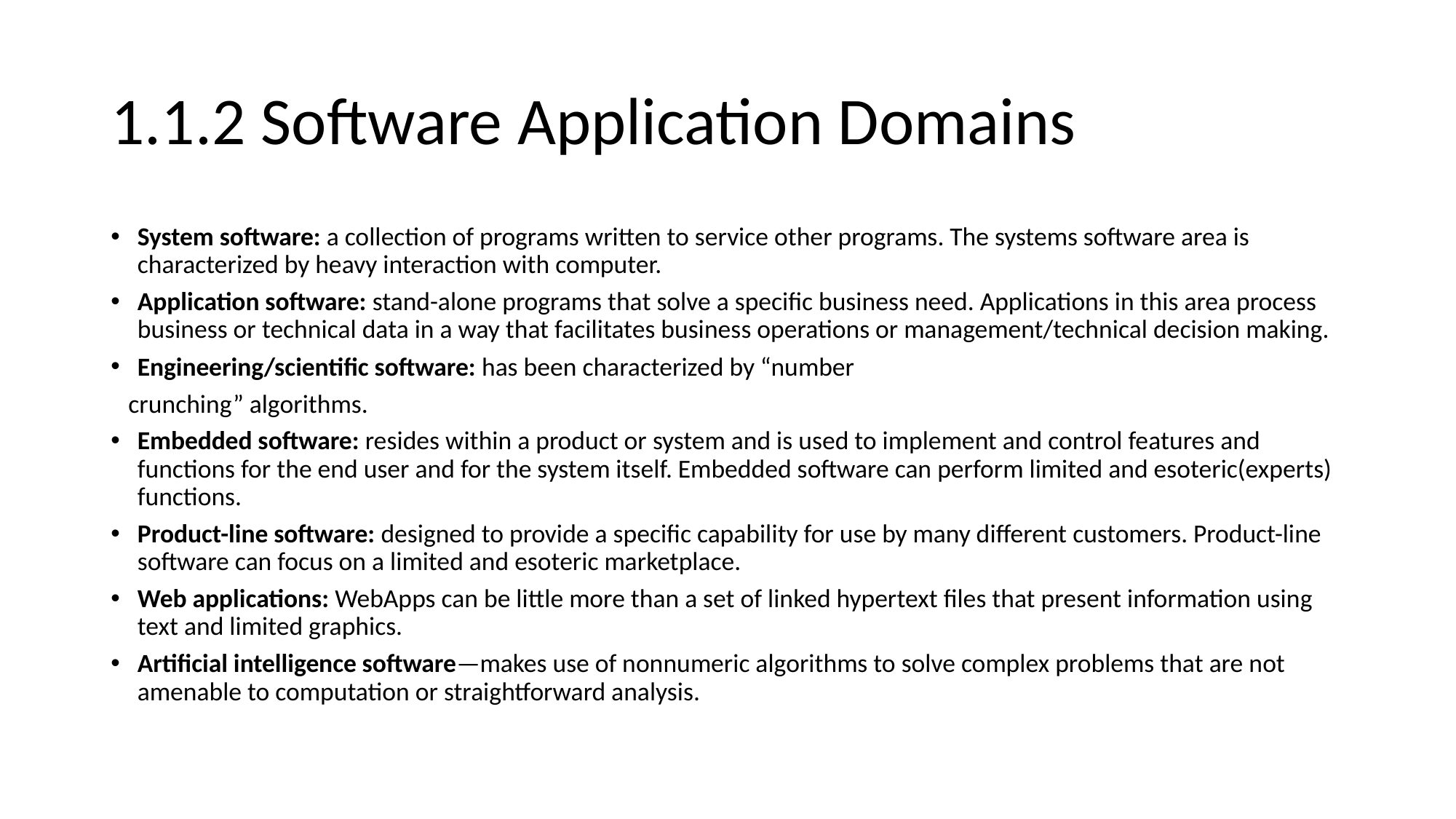

# 1.1.2 Software Application Domains
System software: a collection of programs written to service other programs. The systems software area is characterized by heavy interaction with computer.
Application software: stand-alone programs that solve a specific business need. Applications in this area process business or technical data in a way that facilitates business operations or management/technical decision making.
Engineering/scientific software: has been characterized by “number
   crunching” algorithms.
Embedded software: resides within a product or system and is used to implement and control features and functions for the end user and for the system itself. Embedded software can perform limited and esoteric(experts) functions.
Product-line software: designed to provide a specific capability for use by many different customers. Product-line software can focus on a limited and esoteric marketplace.
Web applications: WebApps can be little more than a set of linked hypertext files that present information using text and limited graphics.
Artificial intelligence software—makes use of nonnumeric algorithms to solve complex problems that are not amenable to computation or straightforward analysis.